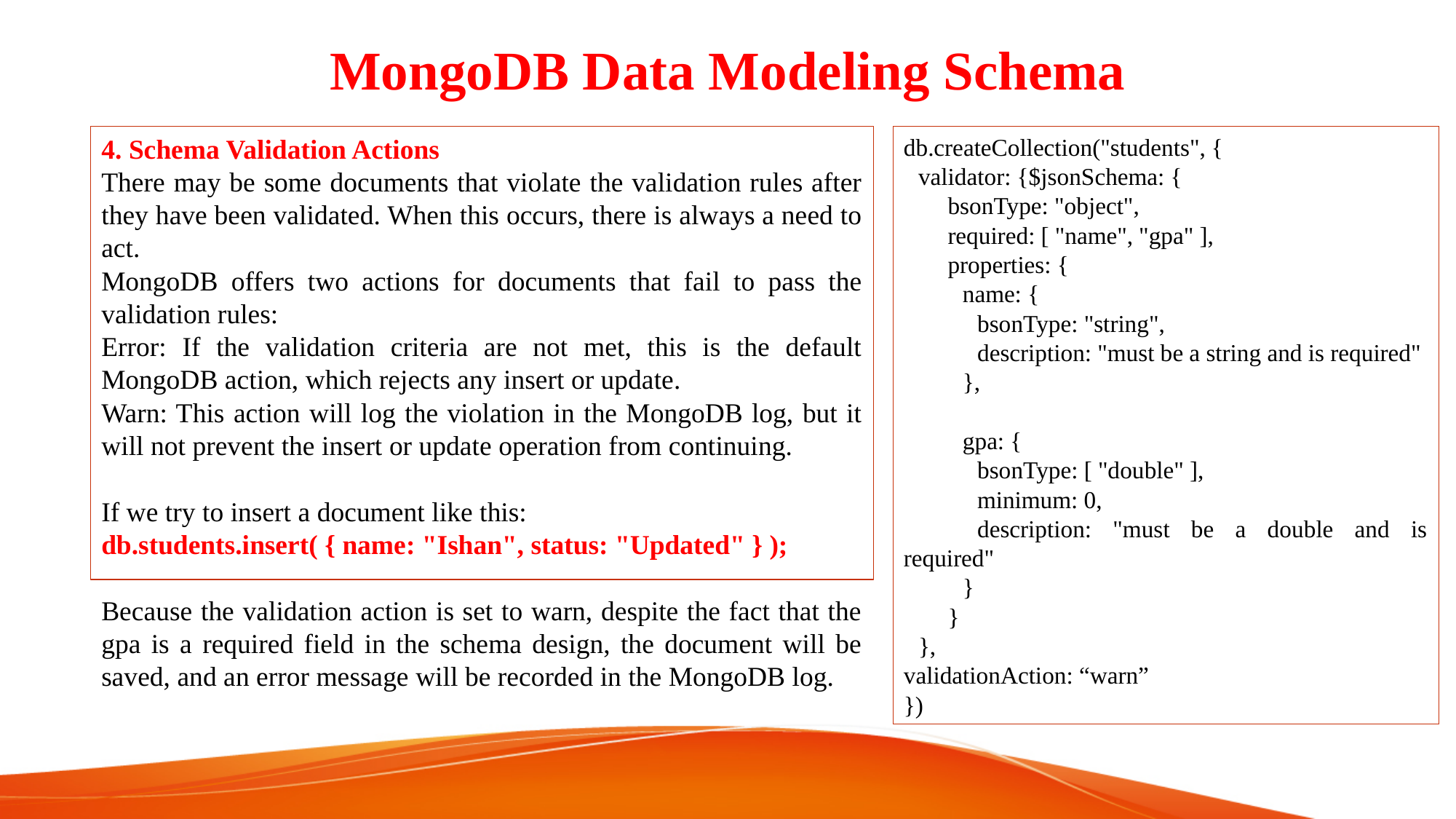

# MongoDB Data Modeling Schema
4. Schema Validation Actions
There may be some documents that violate the validation rules after they have been validated. When this occurs, there is always a need to act.
MongoDB offers two actions for documents that fail to pass the validation rules:
Error: If the validation criteria are not met, this is the default MongoDB action, which rejects any insert or update.
Warn: This action will log the violation in the MongoDB log, but it will not prevent the insert or update operation from continuing.

If we try to insert a document like this:
db.students.insert( { name: "Ishan", status: "Updated" } );

Because the validation action is set to warn, despite the fact that the gpa is a required field in the schema design, the document will be saved, and an error message will be recorded in the MongoDB log.
db.createCollection("students", {
   validator: {$jsonSchema: {
         bsonType: "object",
         required: [ "name", "gpa" ],
         properties: {
            name: {
               bsonType: "string",
               description: "must be a string and is required"
            },

            gpa: {
               bsonType: [ "double" ],
               minimum: 0,
               description: "must be a double and is required"
            }
         }
   },
validationAction: “warn”
})
38